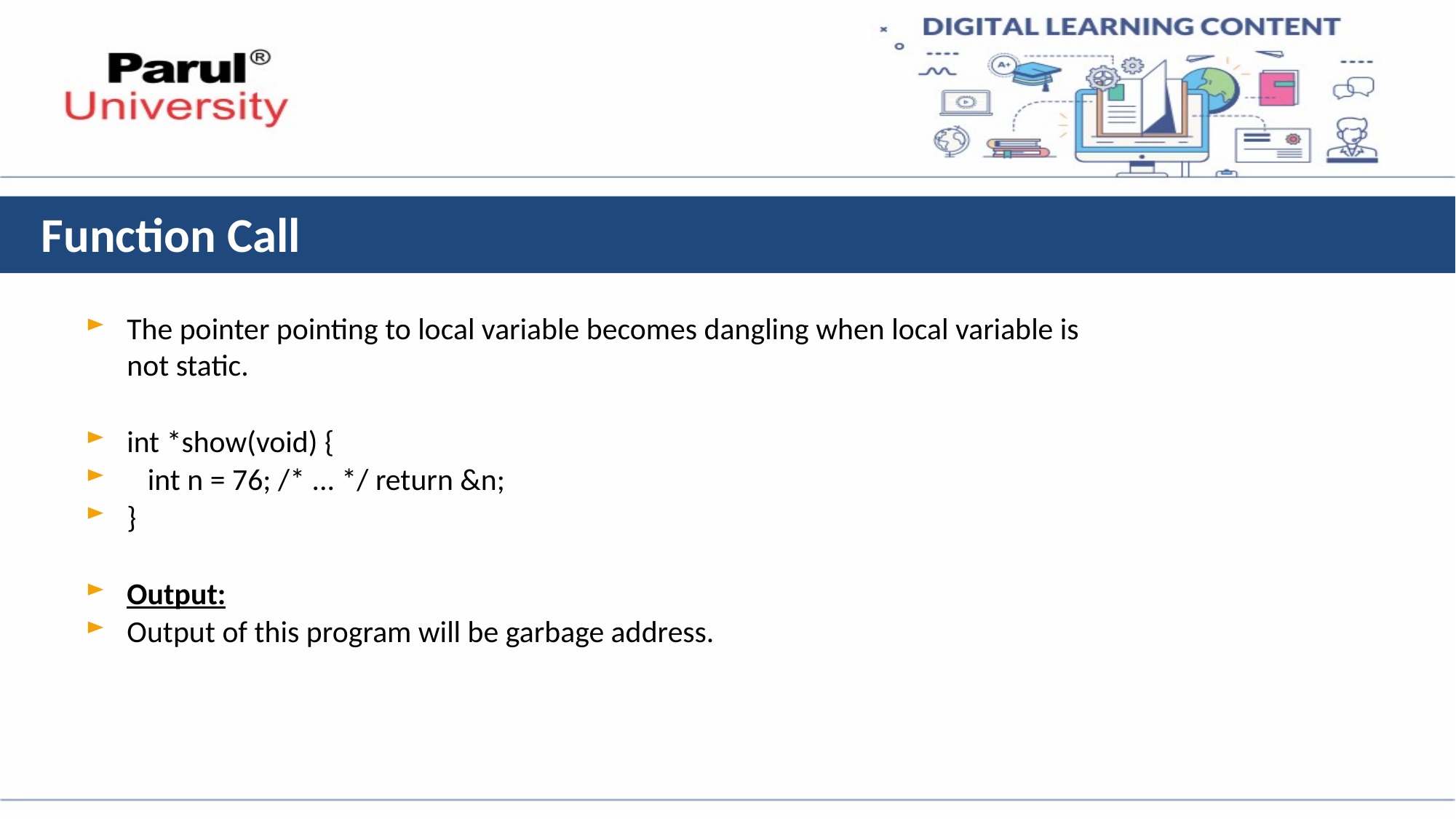

# Function Call
The pointer pointing to local variable becomes dangling when local variable is not static.

int *show(void) {
   int n = 76; /* ... */ return &n;
}

Output:
Output of this program will be garbage address.